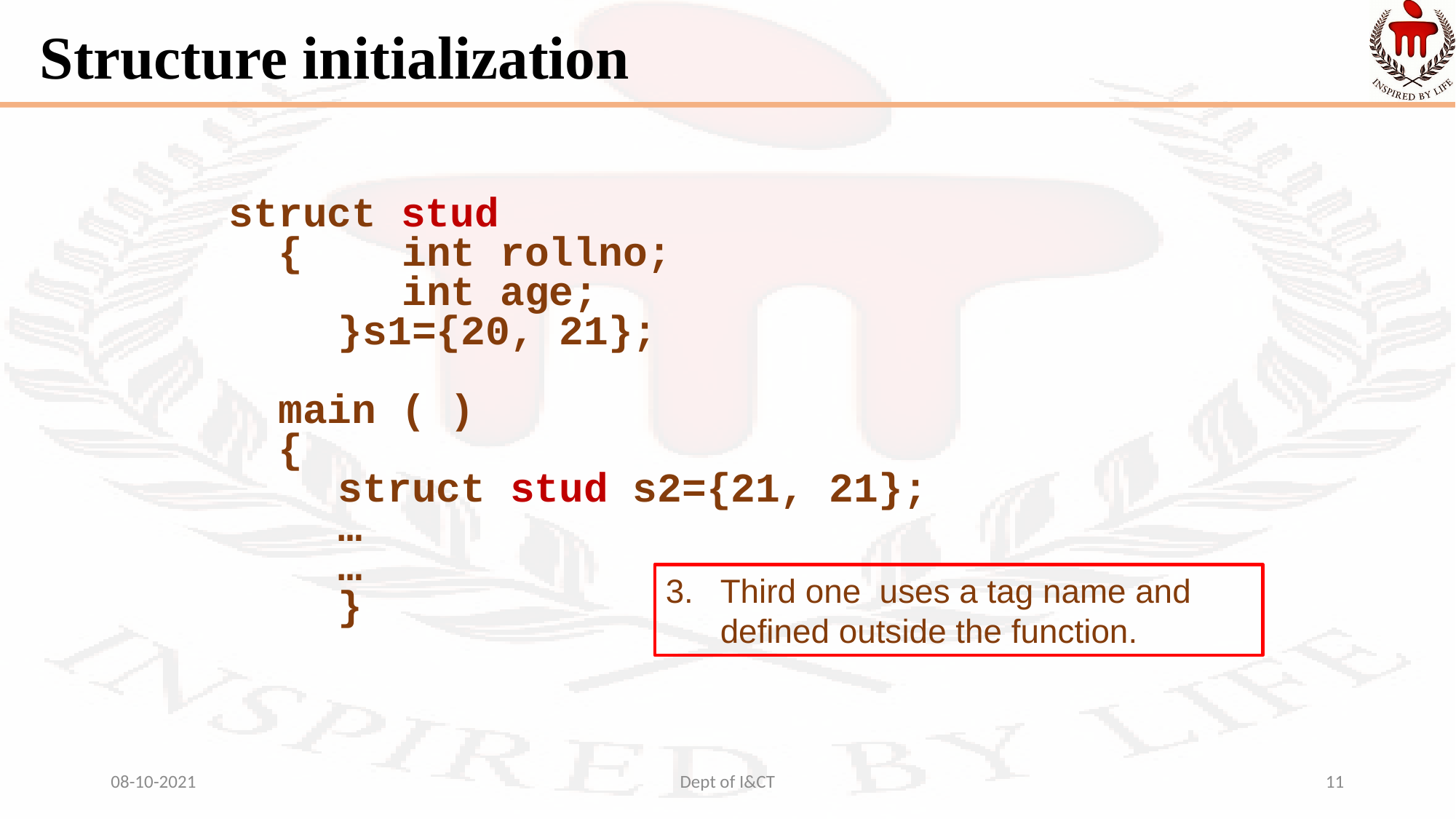

# Structure initialization
struct stud
  {	int rollno;
		int age;
}s1={20, 21};

  main ( )
  {
struct stud s2={21, 21};
…
…
	}
Third one  uses a tag name and defined outside the function.
08-10-2021
Dept of I&CT
11